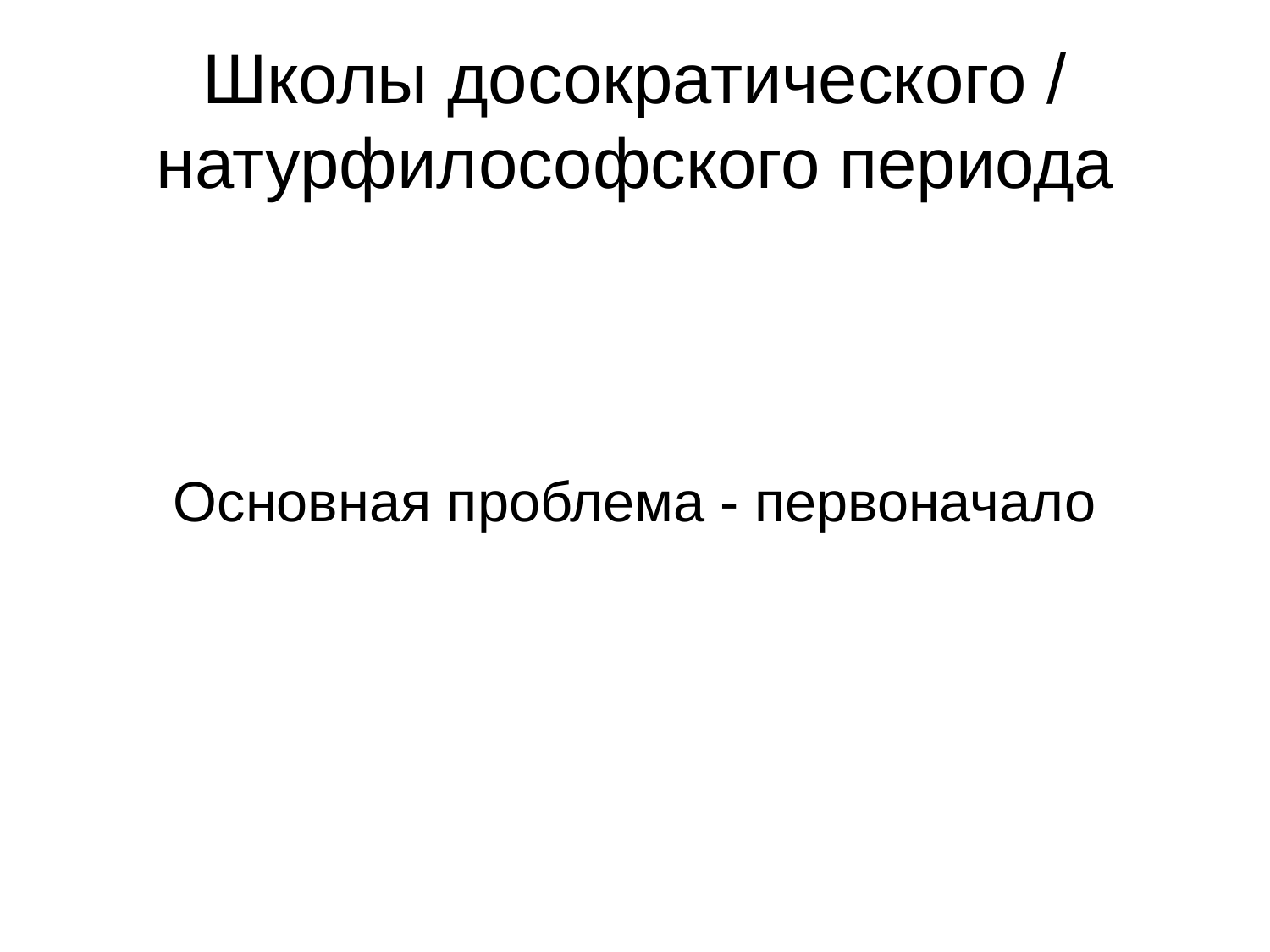

Школы досократического / натурфилософского периода

Основная проблема - первоначало